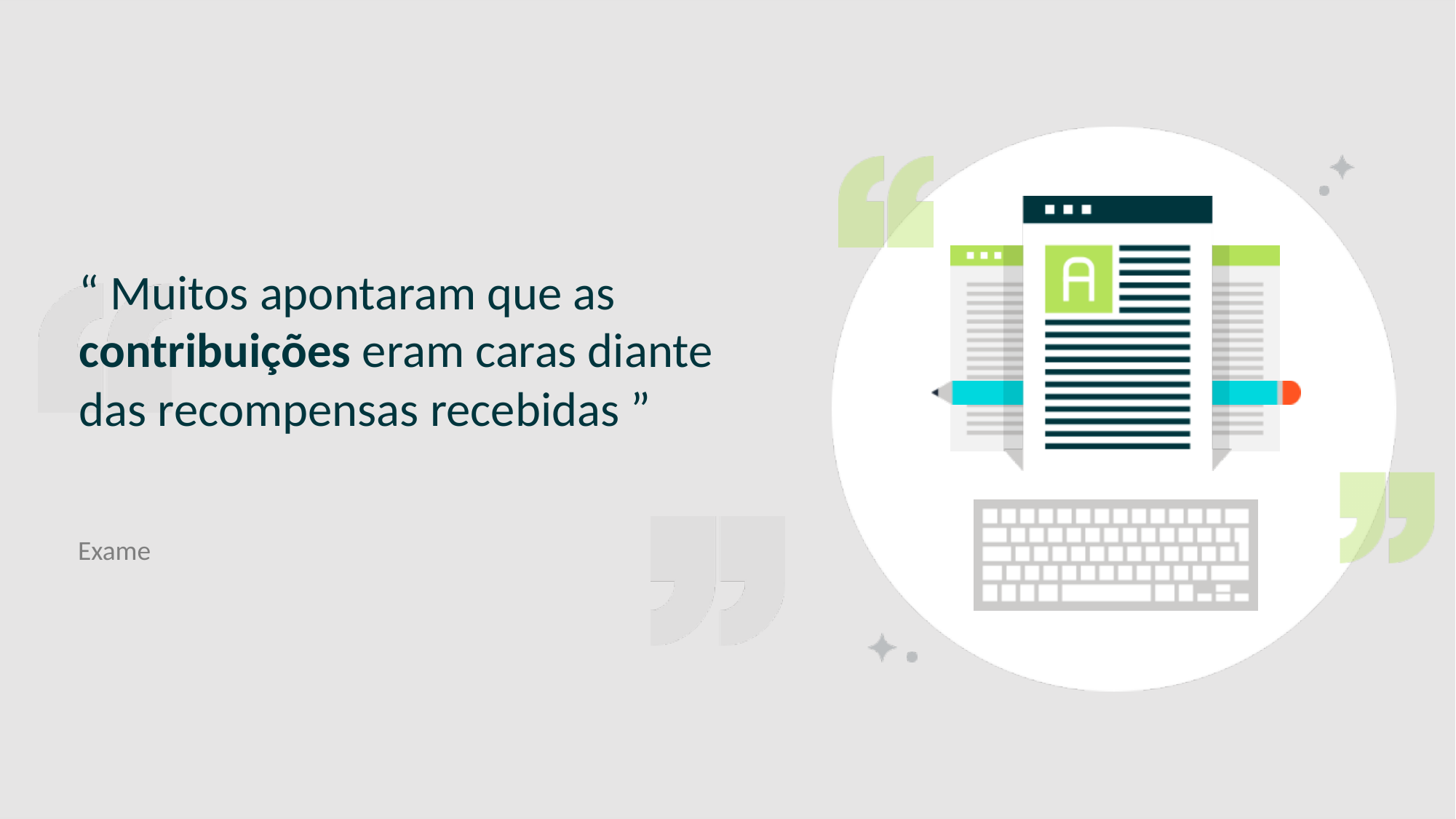

SLIDE PARA CITAÇÕES
# “ Muitos apontaram que as contribuições eram caras diante das recompensas recebidas ”
Exame